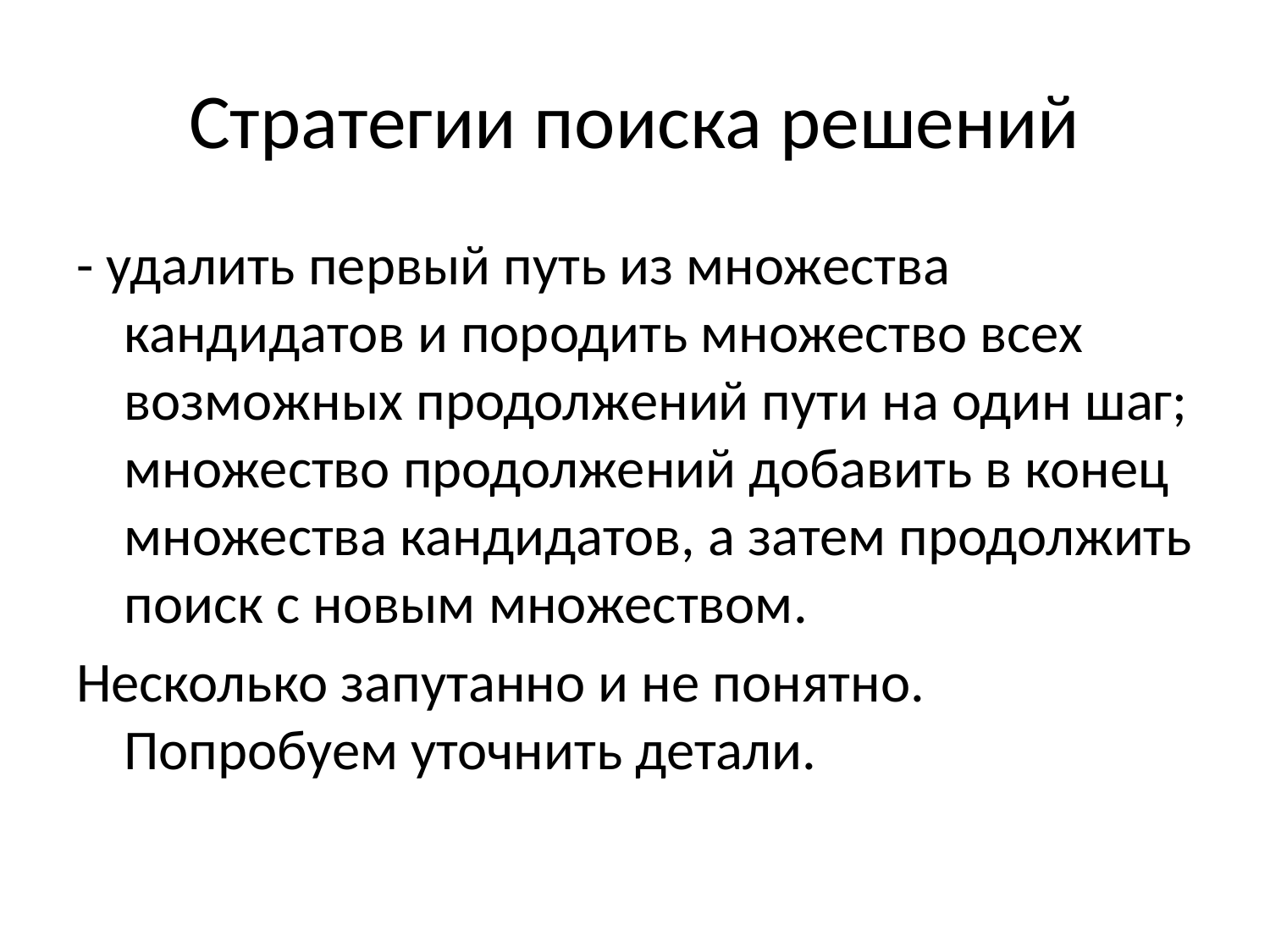

# Стратегии поиска решений
- удалить первый путь из множества кандидатов и породить множество всех возможных продолжений пути на один шаг; множество продолжений добавить в конец множества кандидатов, а затем продолжить поиск с новым множеством.
Несколько запутанно и не понятно. Попробуем уточнить детали.